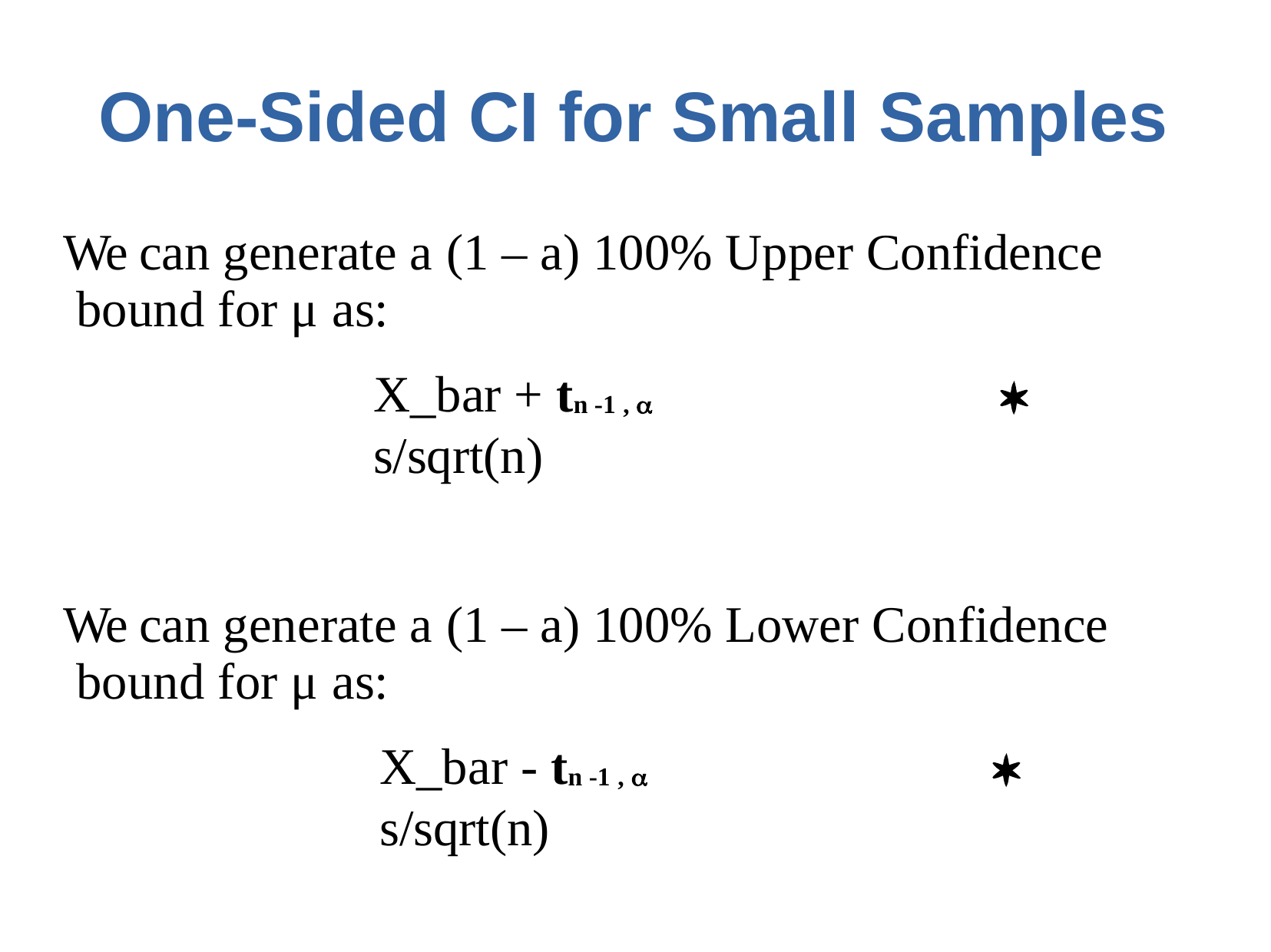

# One-Sided CI for Small Samples
We can generate a (1 – a) 100% Upper Confidence  bound for μ	as:
X_bar + tn -1 , α	∗ s/sqrt(n)

We can generate a (1 – a) 100% Lower Confidence  bound for μ	as:
X_bar - tn -1 , α	∗ s/sqrt(n)